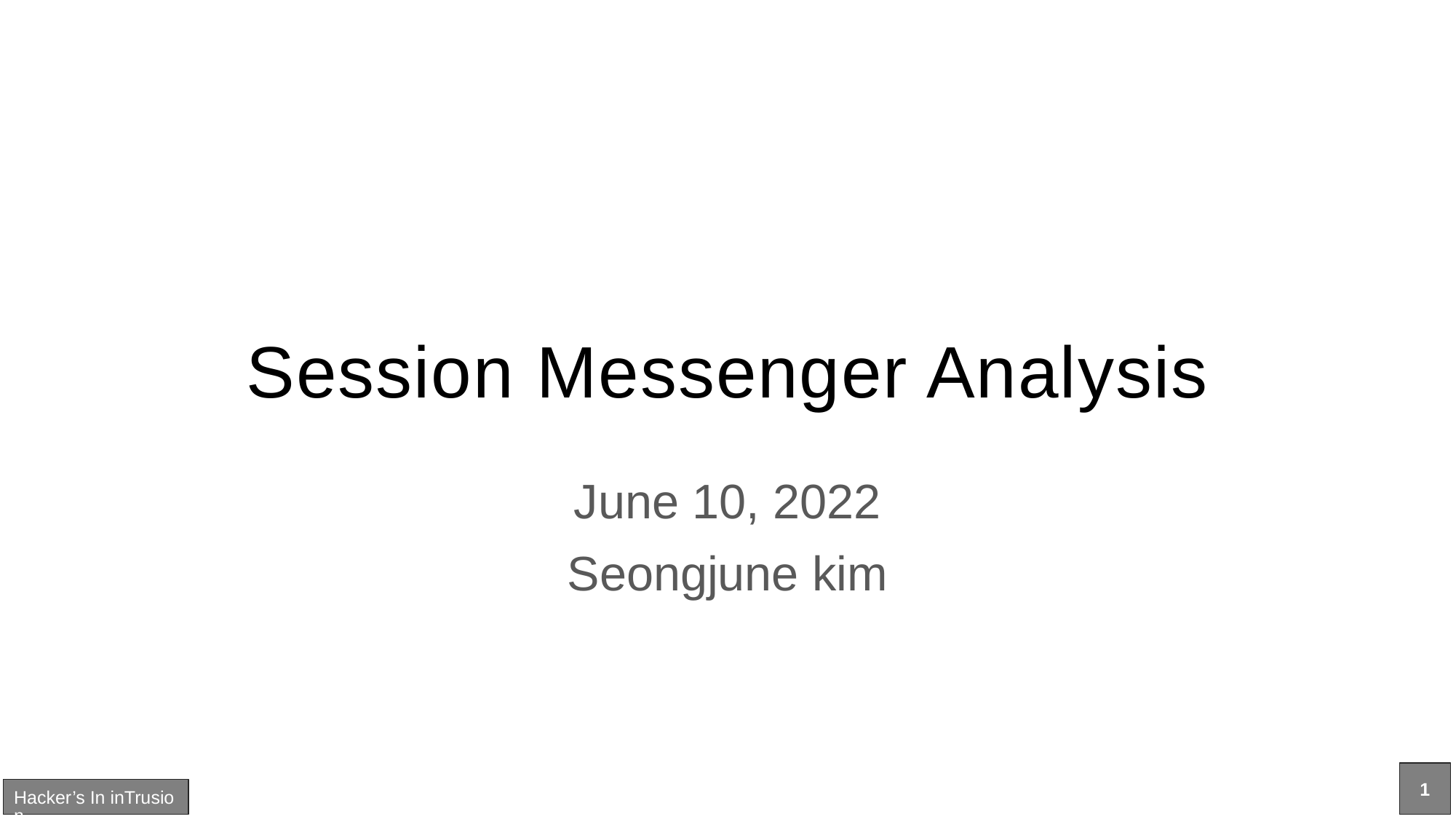

# Session Messenger Analysis
June 10, 2022
Seongjune kim
1
Hacker’s In inTrusion